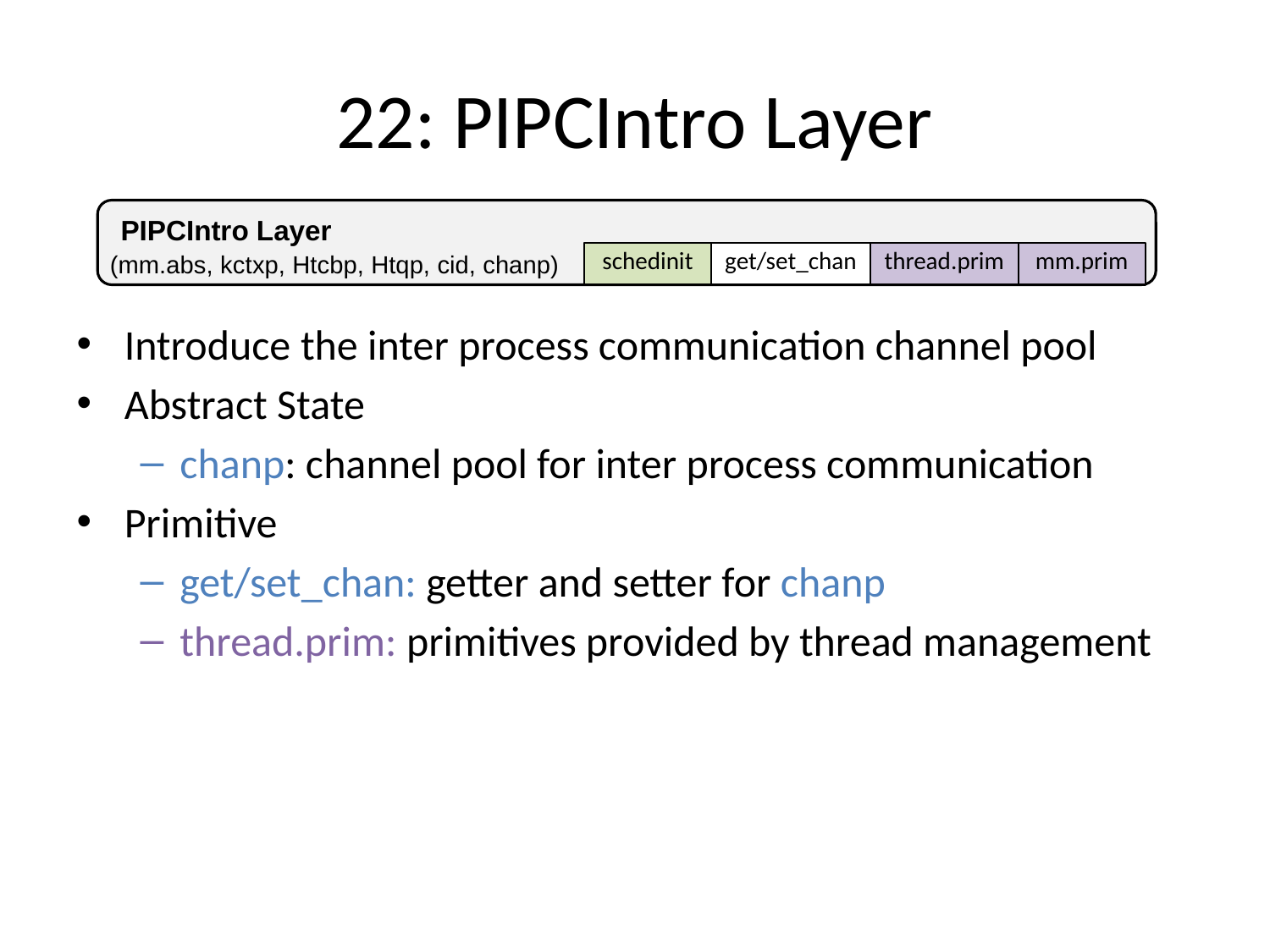

# 22: PIPCIntro Layer

PIPCIntro Layer
(mm.abs, kctxp, Htcbp, Htqp, cid, chanp)
schedinit
mm.prim
get/set_chan
thread.prim
Introduce the inter process communication channel pool
Abstract State
chanp: channel pool for inter process communication
Primitive
get/set_chan: getter and setter for chanp
thread.prim: primitives provided by thread management